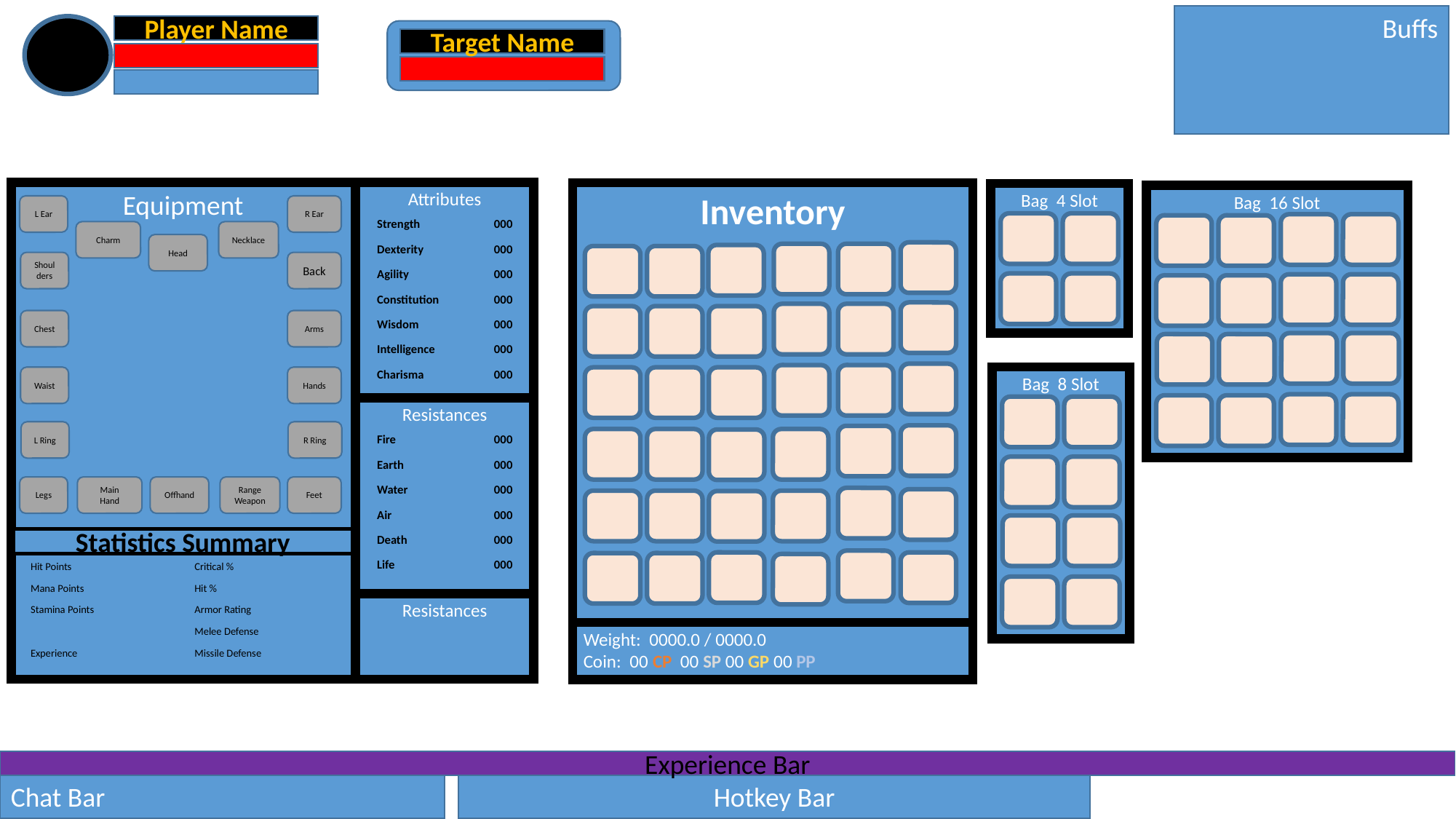

Buffs

Player Name

Target Name

Equipment
Attributes
Inventory
Bag  4 Slot
Bag  16 Slot
L Ear
R Ear

| Strength | 000 |
| --- | --- |
| Dexterity | 000 |
| Agility | 000 |
| Constitution | 000 |
| Wisdom | 000 |
| Intelligence | 000 |
| Charisma | 000 |

Charm
Necklace
Head

Shoulders
Back

Chest
Arms

Bag  8 Slot
Waist
Hands

Resistances
L Ring
R Ring

| Fire | 000 |
| --- | --- |
| Earth | 000 |
| Water | 000 |
| Air | 000 |
| Death | 000 |
| Life | 000 |

Legs
Main Hand
Offhand
Range Weapon
Feet

Statistics Summary

| Hit Points |  | Critical % |  |
| --- | --- | --- | --- |
| Mana Points |  | Hit % |  |
| Stamina Points |  | Armor Rating |  |
|  |  | Melee Defense |  |
| Experience |  | Missile Defense |  |

Resistances
Weight:  0000.0 / 0000.0
Coin:  00 CP  00 SP 00 GP 00 PP
Experience Bar
Chat Bar
Hotkey Bar